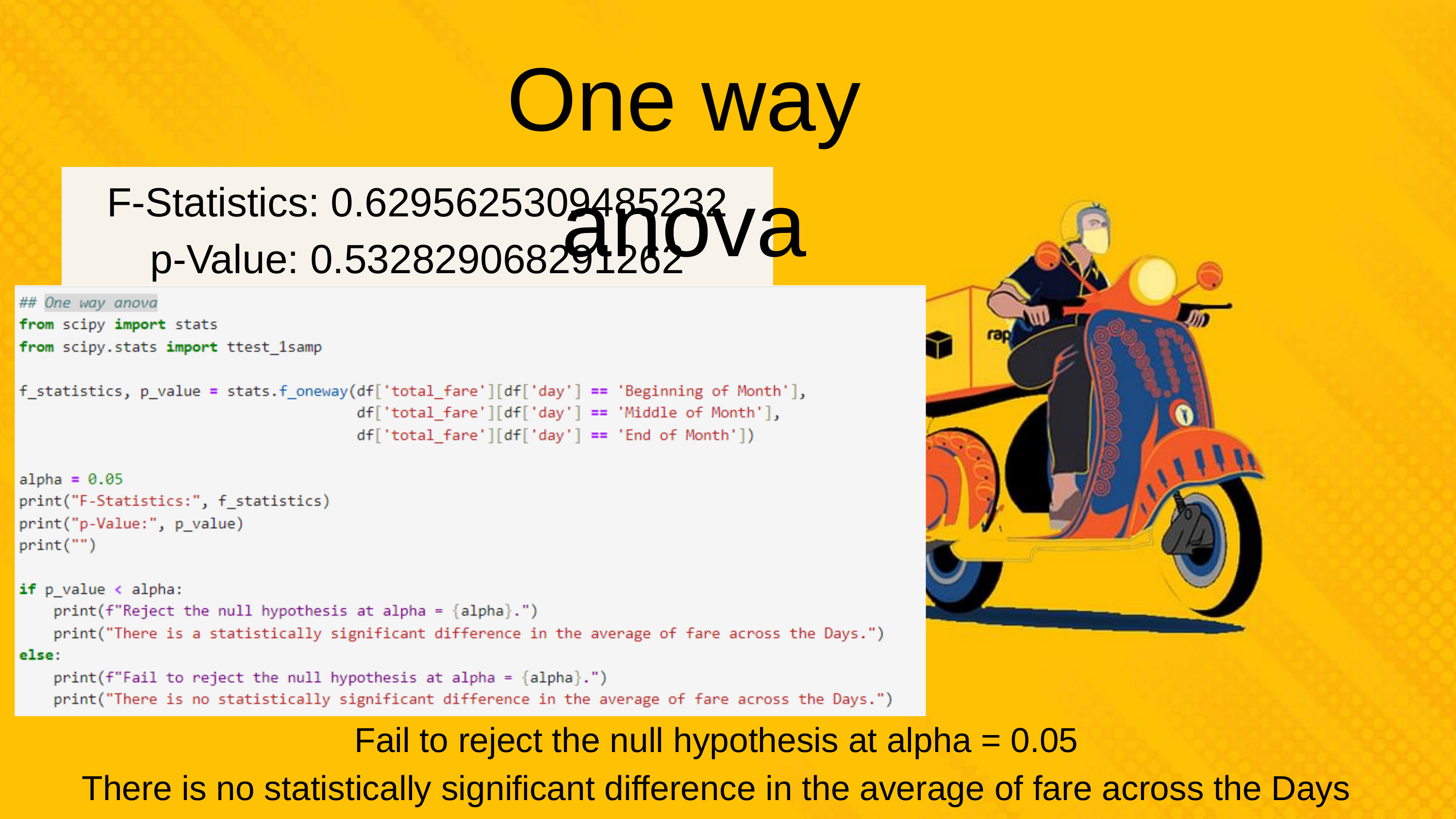

One way anova

F-Statistics: 0.6295625309485232
p-Value: 0.532829068291262

Fail to reject the null hypothesis at alpha = 0.05
There is no statistically significant difference in the average of fare across the Days